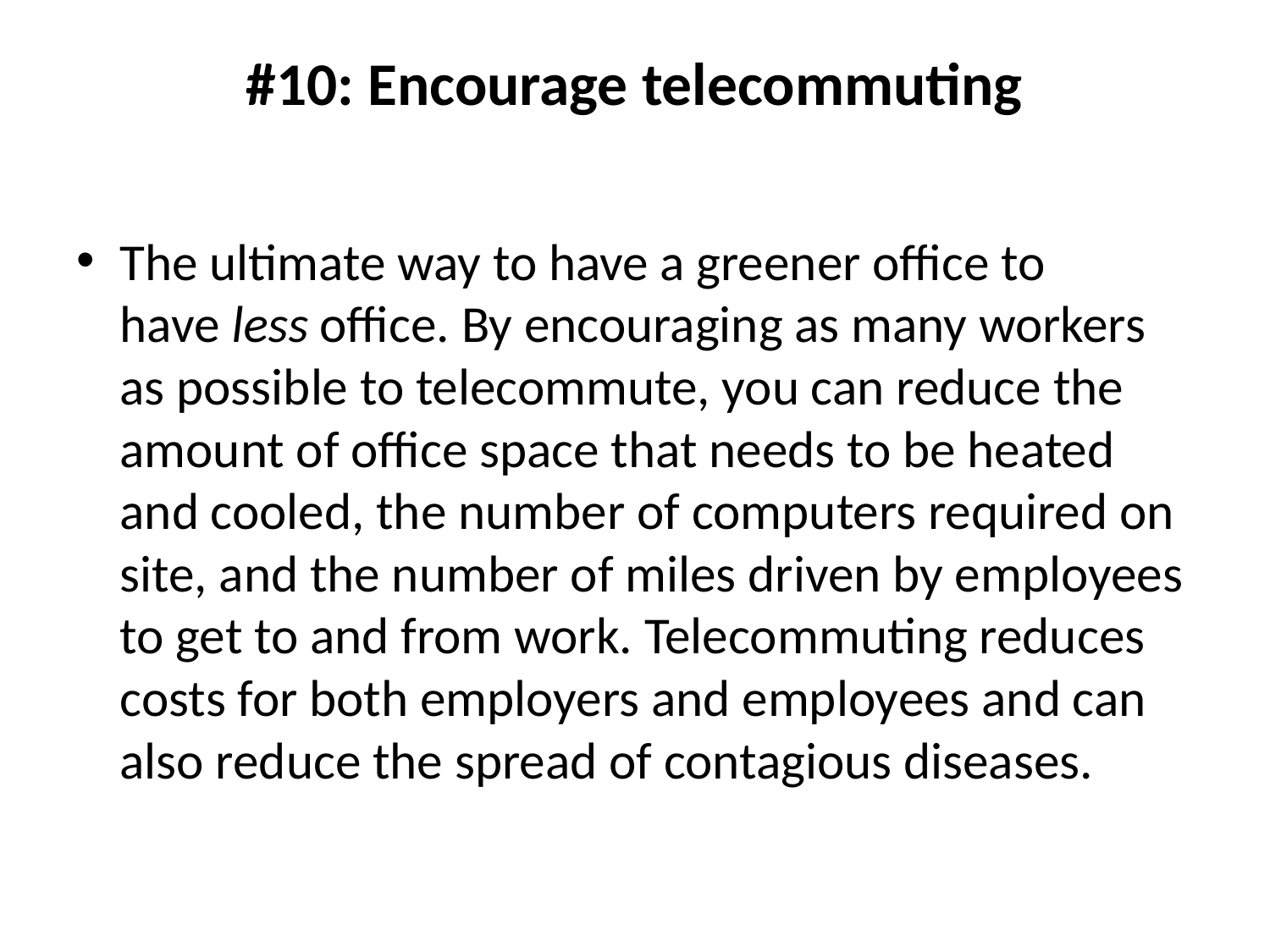

# #10: Encourage telecommuting
The ultimate way to have a greener office to have less office. By encouraging as many workers as possible to telecommute, you can reduce the amount of office space that needs to be heated and cooled, the number of computers required on site, and the number of miles driven by employees to get to and from work. Telecommuting reduces costs for both employers and employees and can also reduce the spread of contagious diseases.